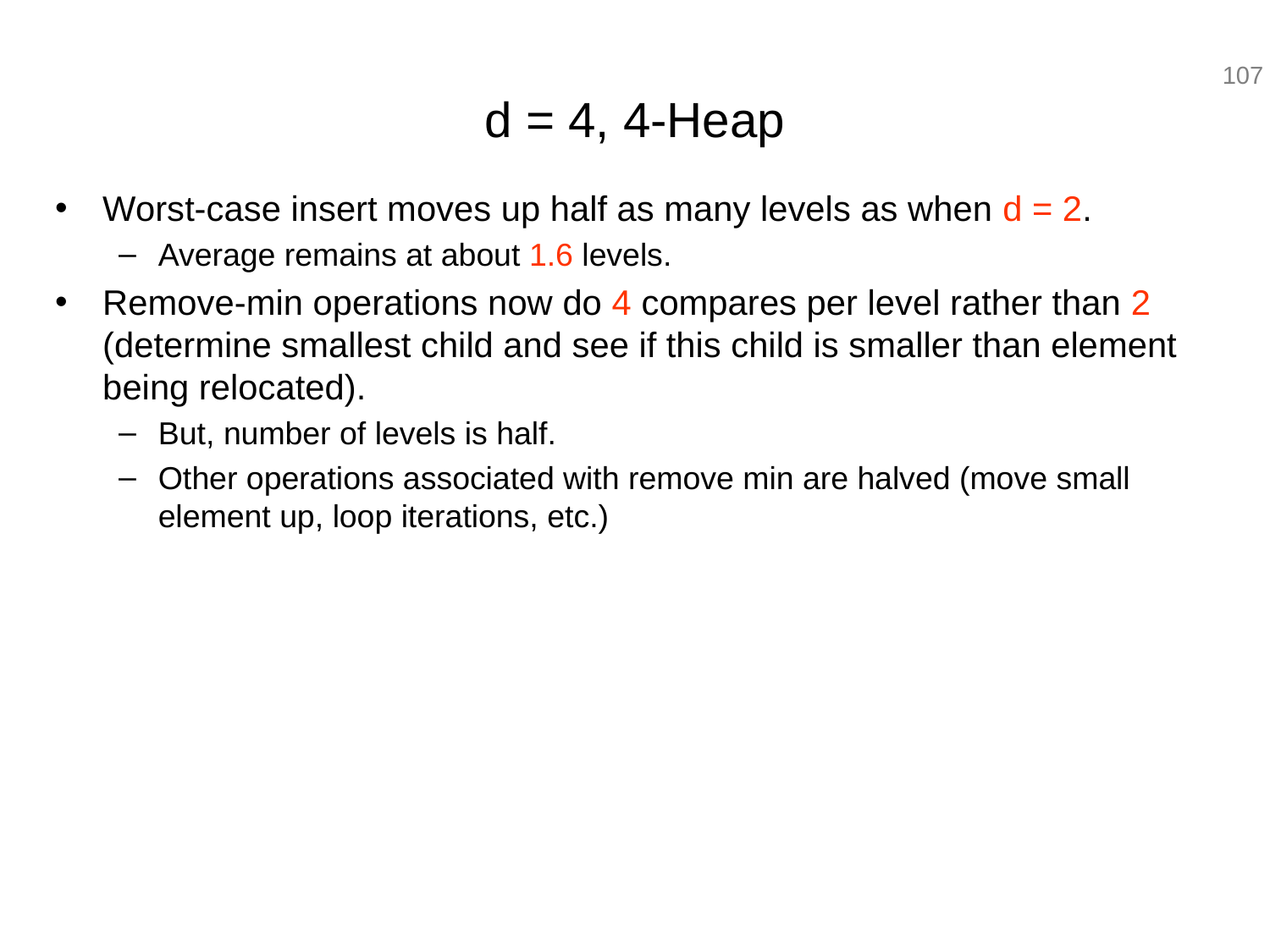

# d = 4, 4-Heap
Worst-case insert moves up half as many levels as when d = 2.
Average remains at about 1.6 levels.
Remove-min operations now do 4 compares per level rather than 2 (determine smallest child and see if this child is smaller than element being relocated).
But, number of levels is half.
Other operations associated with remove min are halved (move small element up, loop iterations, etc.)